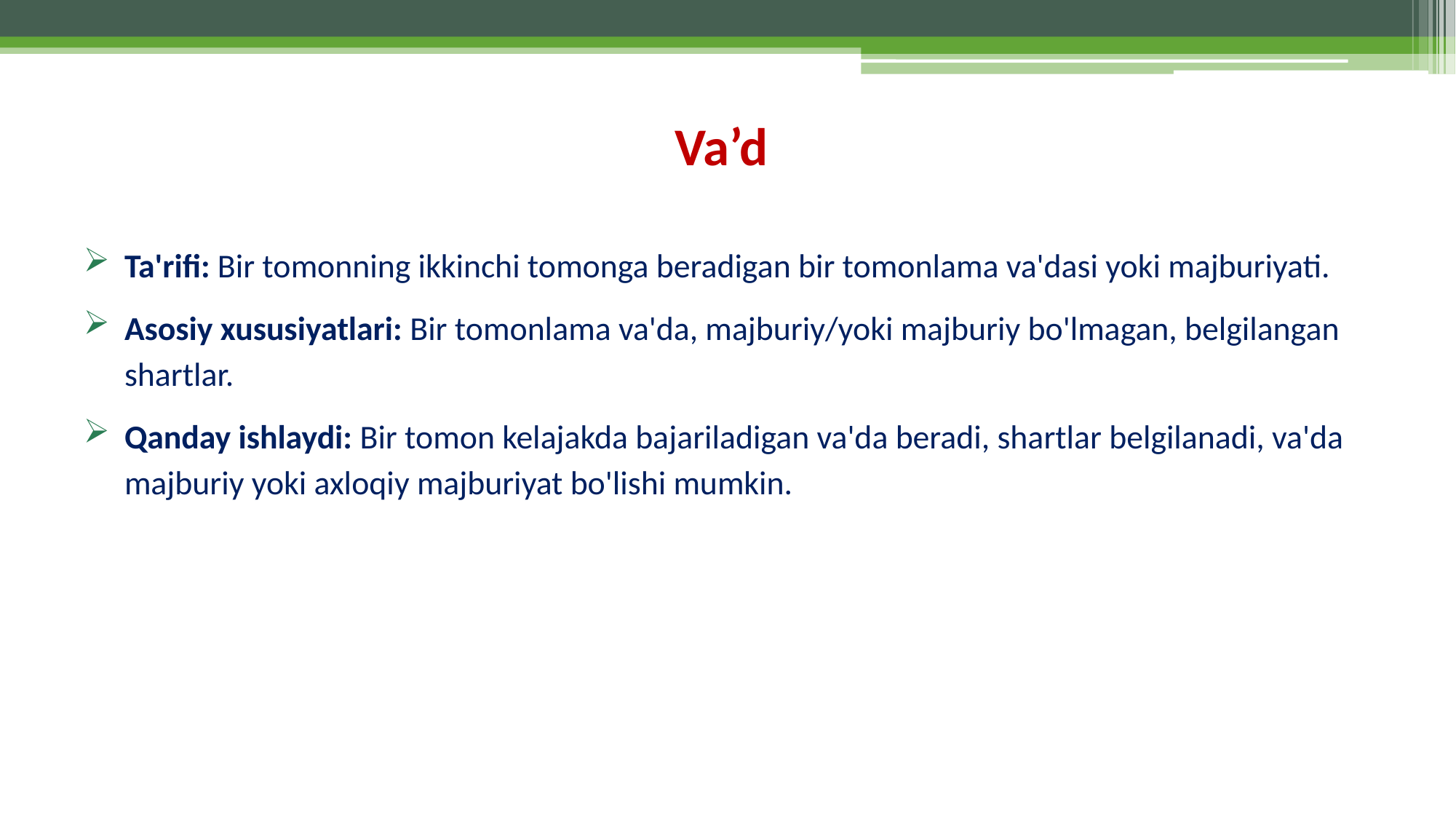

# Va’d
Ta'rifi: Bir tomonning ikkinchi tomonga beradigan bir tomonlama va'dasi yoki majburiyati.
Asosiy xususiyatlari: Bir tomonlama va'da, majburiy/yoki majburiy bo'lmagan, belgilangan shartlar.
Qanday ishlaydi: Bir tomon kelajakda bajariladigan va'da beradi, shartlar belgilanadi, va'da majburiy yoki axloqiy majburiyat bo'lishi mumkin.